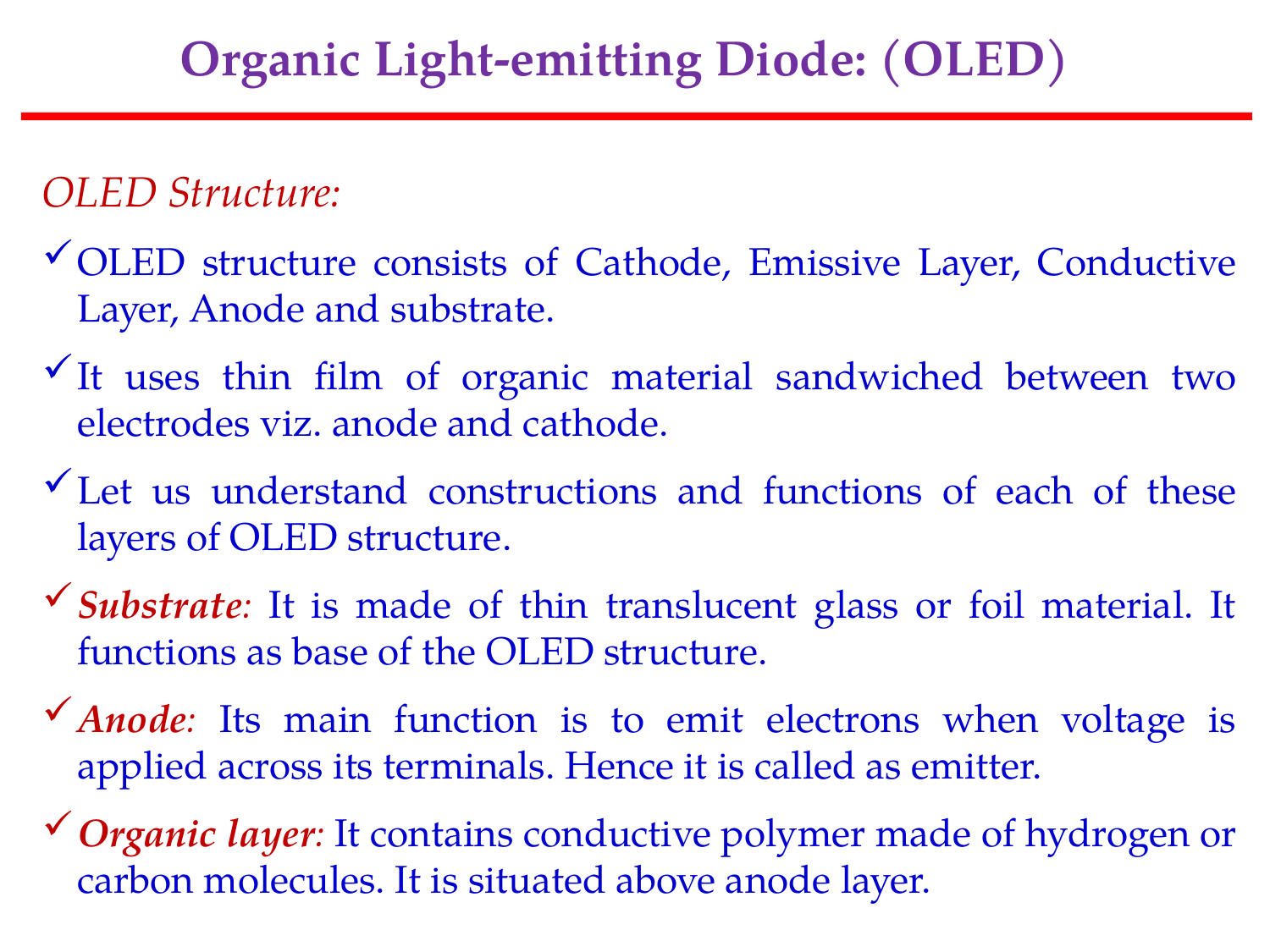

Organic Light-emitting Diode: (OLED)

OLED Structure:
OLED structure consists of Cathode, Emissive Layer, Conductive Layer, Anode and substrate.
It uses thin film of organic material sandwiched between two electrodes viz. anode and cathode.
Let us understand constructions and functions of each of these layers of OLED structure.
Substrate: It is made of thin translucent glass or foil material. It functions as base of the OLED structure.
Anode: Its main function is to emit electrons when voltage is applied across its terminals. Hence it is called as emitter.
Organic layer: It contains conductive polymer made of hydrogen or carbon molecules. It is situated above anode layer.